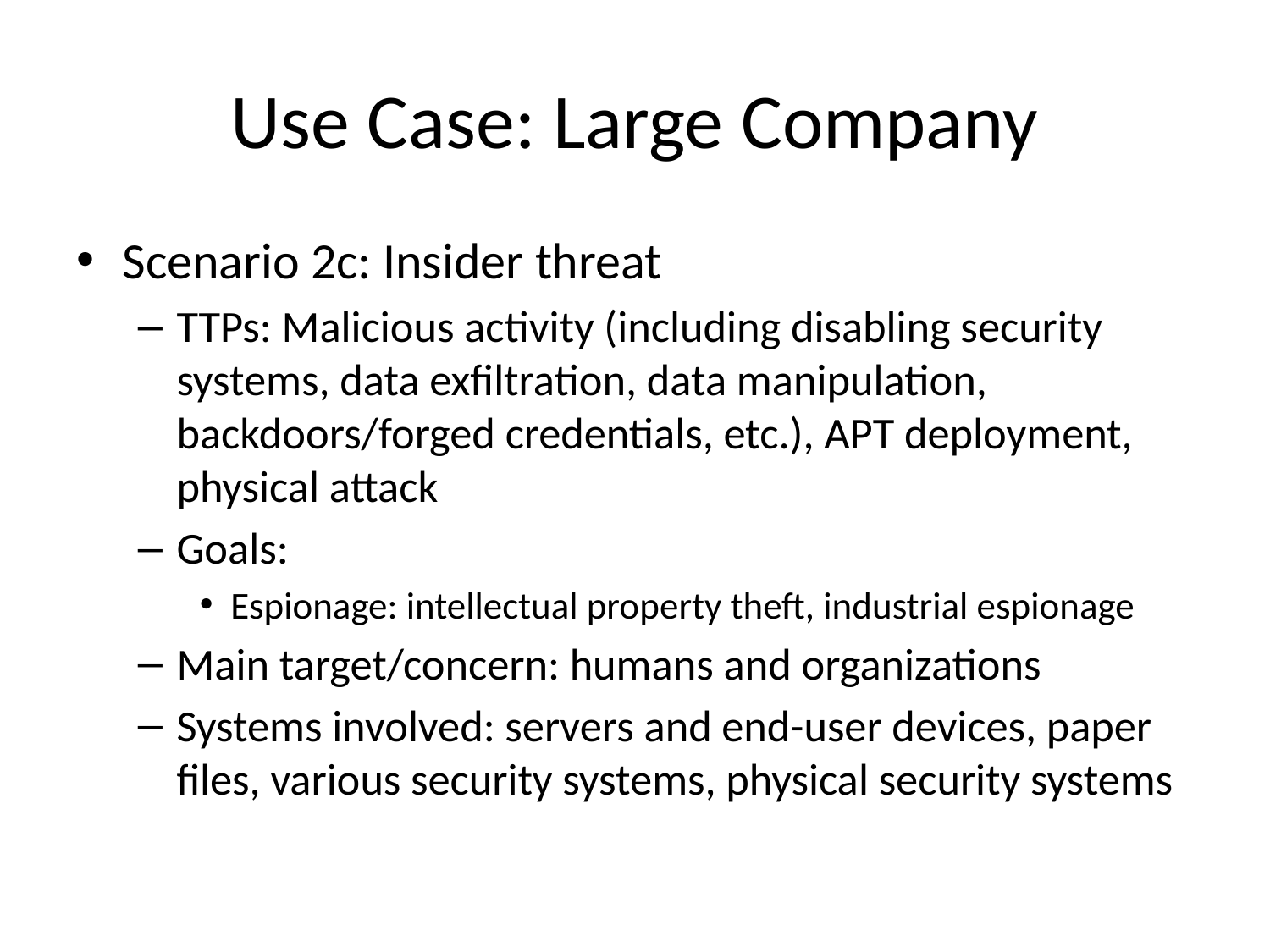

# Use Case: Large Company
Scenario 2c: Insider threat
TTPs: Malicious activity (including disabling security systems, data exfiltration, data manipulation, backdoors/forged credentials, etc.), APT deployment, physical attack
Goals:
Espionage: intellectual property theft, industrial espionage
Main target/concern: humans and organizations
Systems involved: servers and end-user devices, paper files, various security systems, physical security systems